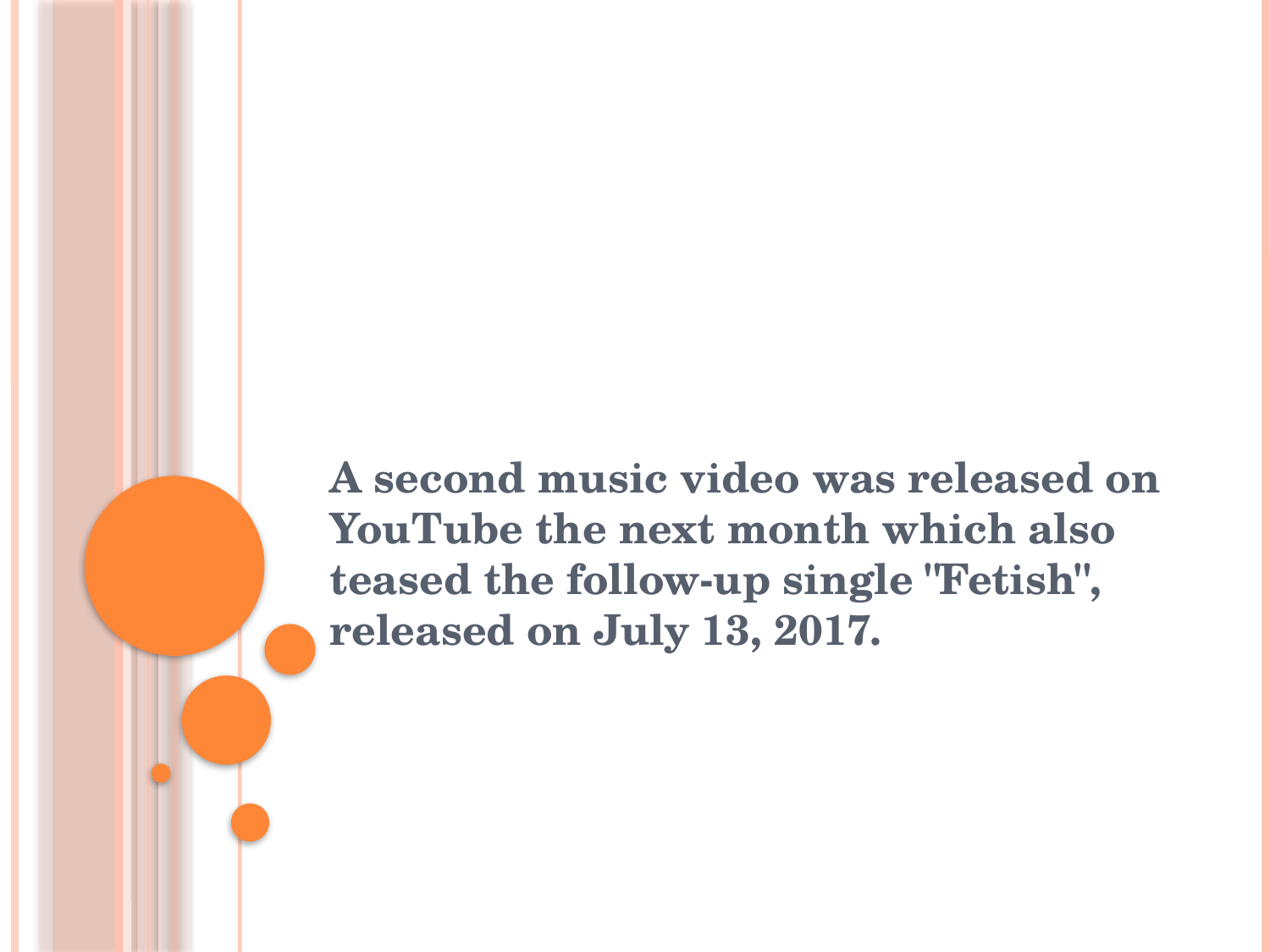

#
A second music video was released on YouTube the next month which also teased the follow-up single "Fetish", released on July 13, 2017.